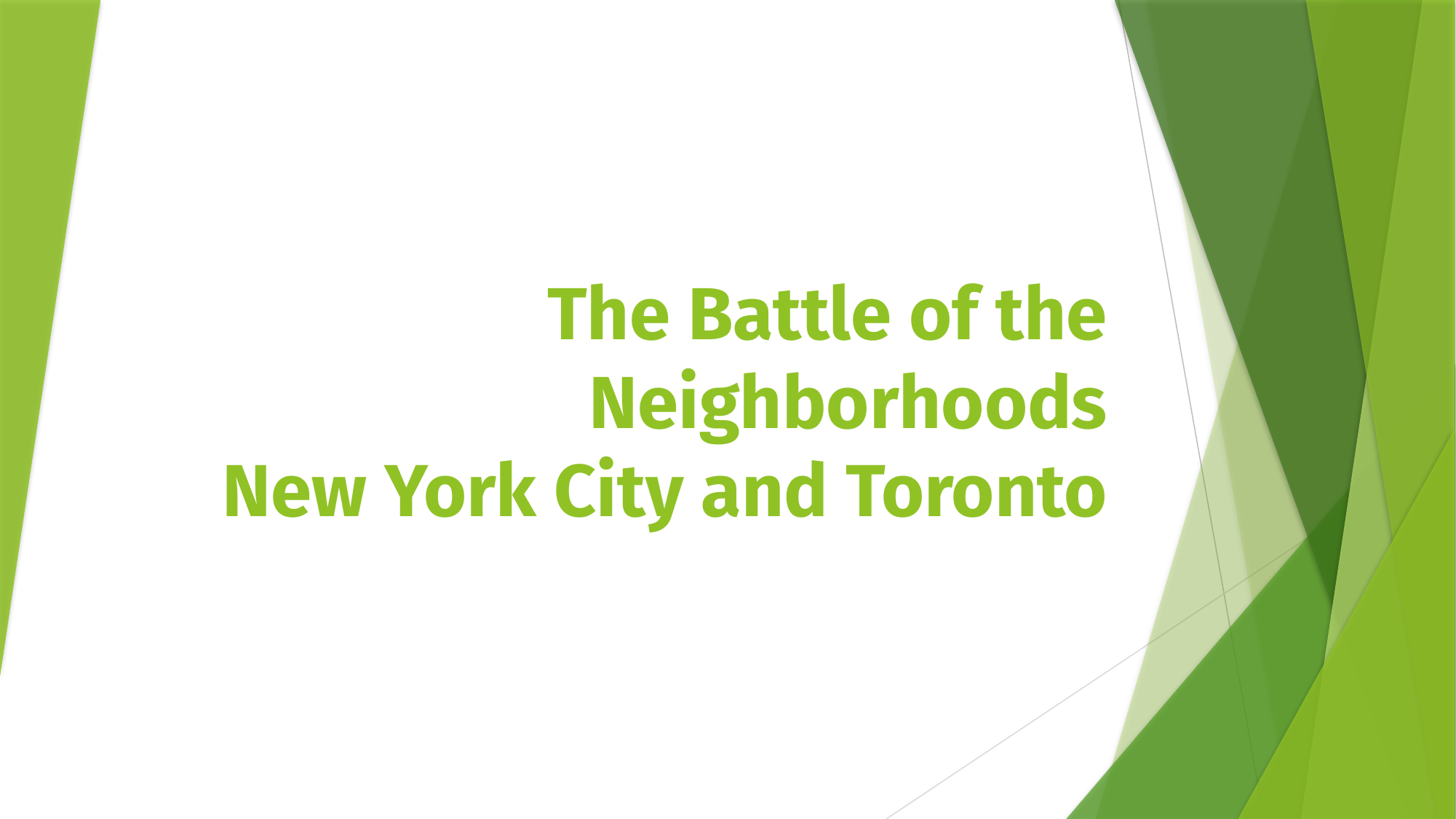

# The Battle of the Neighborhoods New York City and Toronto